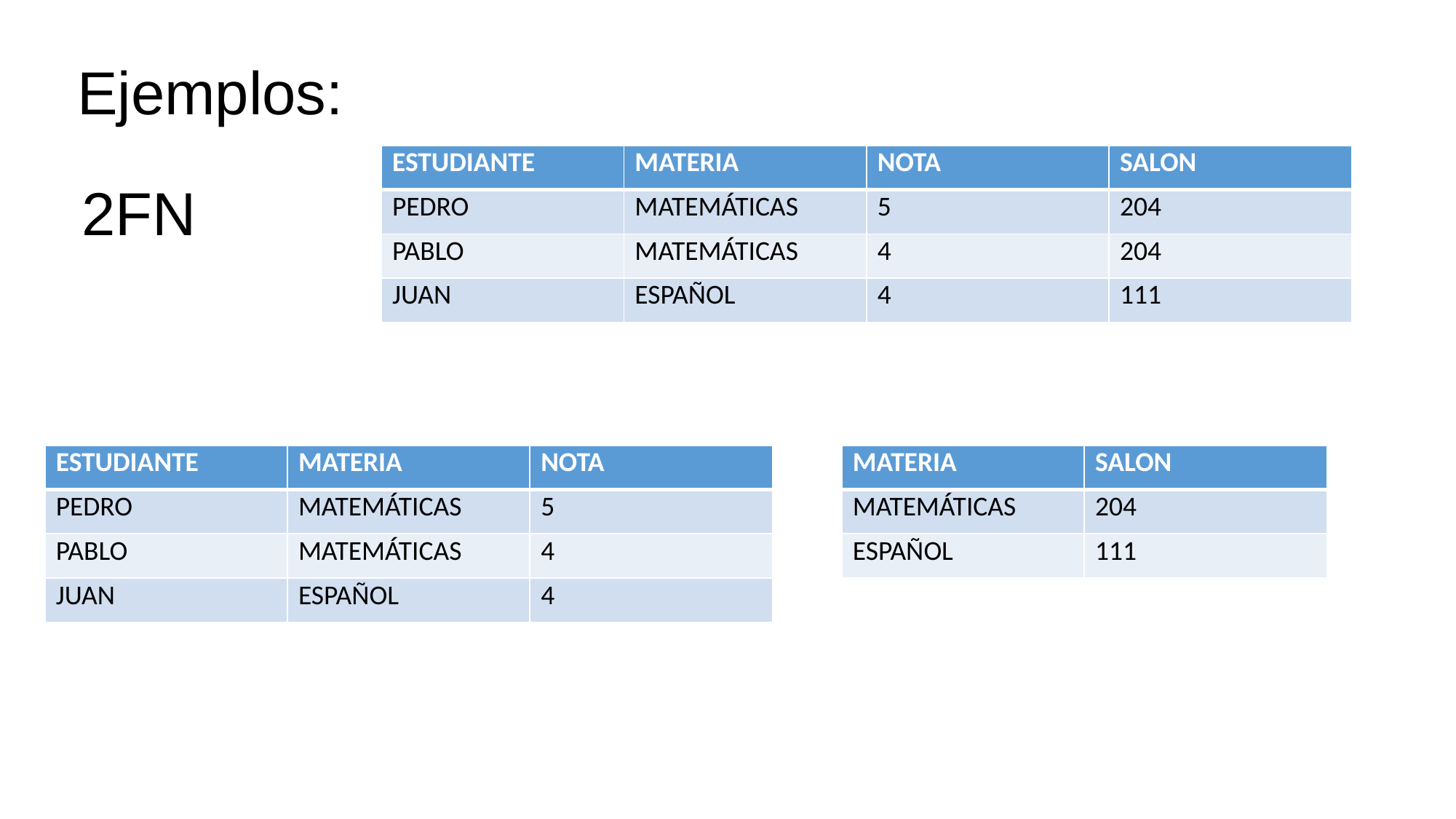

Ejemplos:
| ESTUDIANTE | MATERIA | NOTA | SALON |
| --- | --- | --- | --- |
| PEDRO | MATEMÁTICAS | 5 | 204 |
| PABLO | MATEMÁTICAS | 4 | 204 |
| JUAN | ESPAÑOL | 4 | 111 |
2FN
| ESTUDIANTE | MATERIA | NOTA |
| --- | --- | --- |
| PEDRO | MATEMÁTICAS | 5 |
| PABLO | MATEMÁTICAS | 4 |
| JUAN | ESPAÑOL | 4 |
| MATERIA | SALON |
| --- | --- |
| MATEMÁTICAS | 204 |
| ESPAÑOL | 111 |